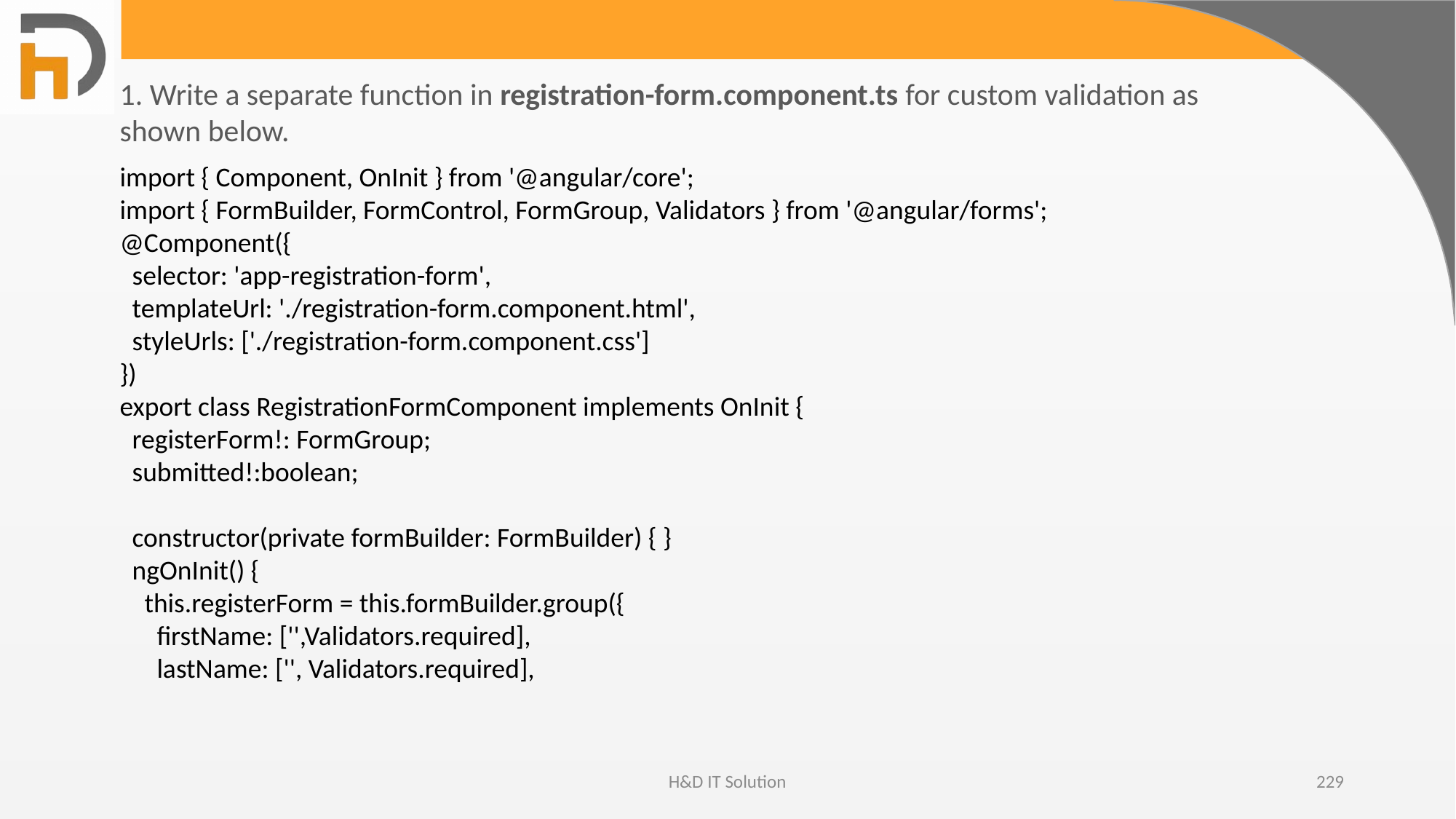

1. Write a separate function in registration-form.component.ts for custom validation as shown below.
import { Component, OnInit } from '@angular/core';
import { FormBuilder, FormControl, FormGroup, Validators } from '@angular/forms';
@Component({
  selector: 'app-registration-form',
  templateUrl: './registration-form.component.html',
  styleUrls: ['./registration-form.component.css']
})
export class RegistrationFormComponent implements OnInit {
  registerForm!: FormGroup;
  submitted!:boolean;

  constructor(private formBuilder: FormBuilder) { }
  ngOnInit() {
    this.registerForm = this.formBuilder.group({
      firstName: ['',Validators.required],
      lastName: ['', Validators.required],

H&D IT Solution
229